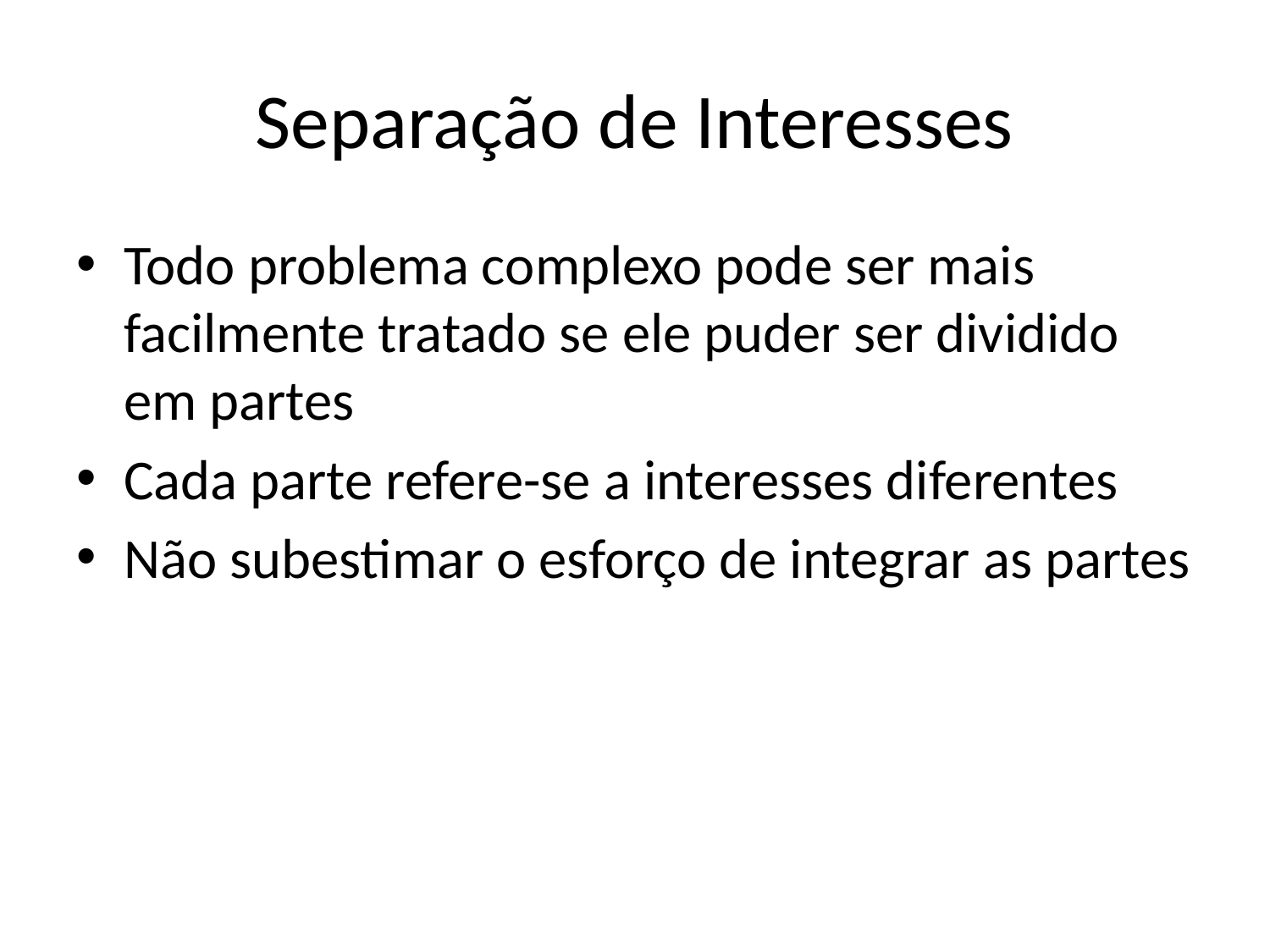

# Separação de Interesses
Todo problema complexo pode ser mais facilmente tratado se ele puder ser dividido em partes
Cada parte refere-se a interesses diferentes
Não subestimar o esforço de integrar as partes